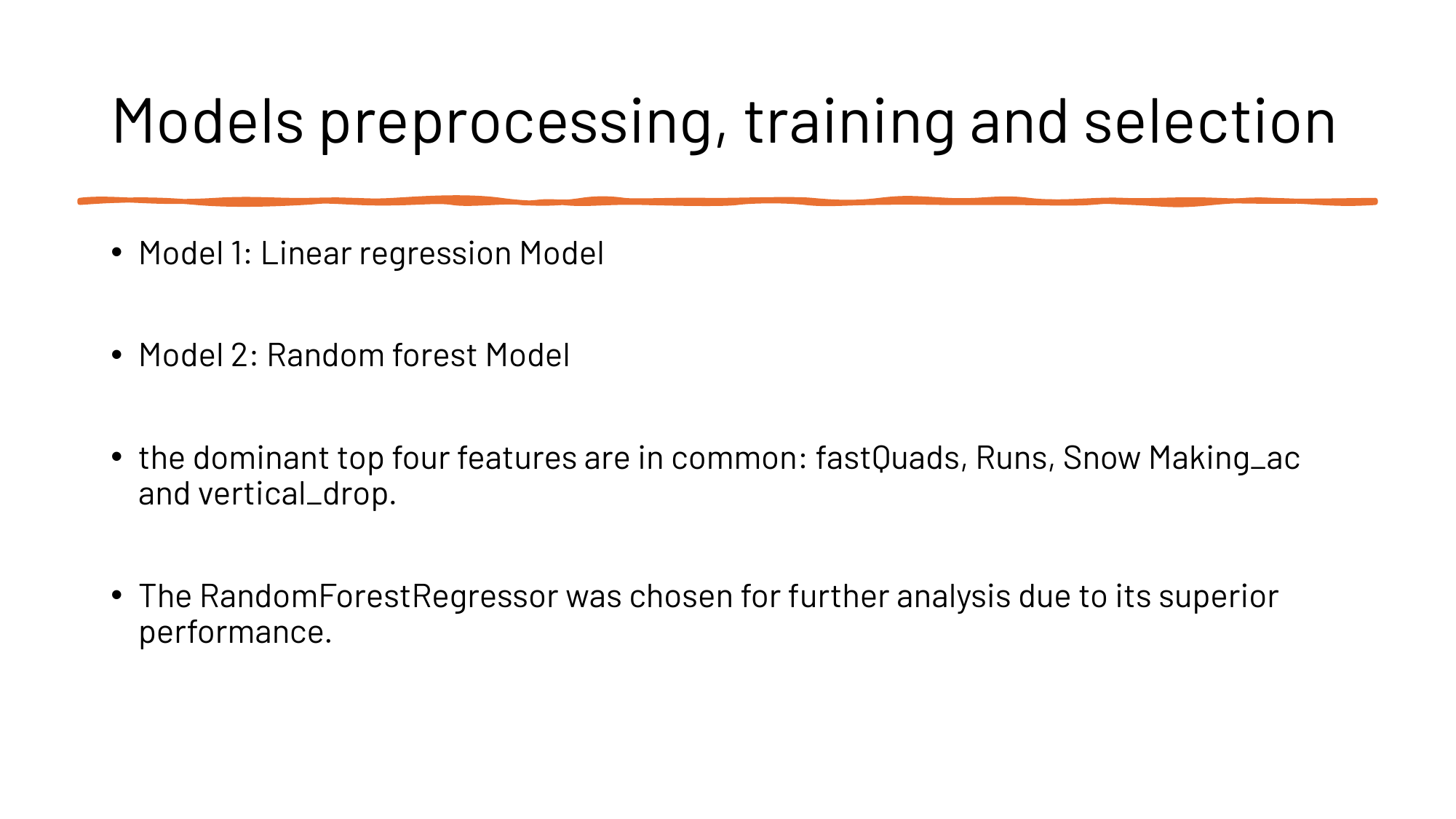

# Models preprocessing, training and selection

Model 1: Linear regression Model

Model 2: Random forest Model

the dominant top four features are in common: fastQuads, Runs, Snow Making_ac and vertical_drop.

The RandomForestRegressor was chosen for further analysis due to its superior performance.